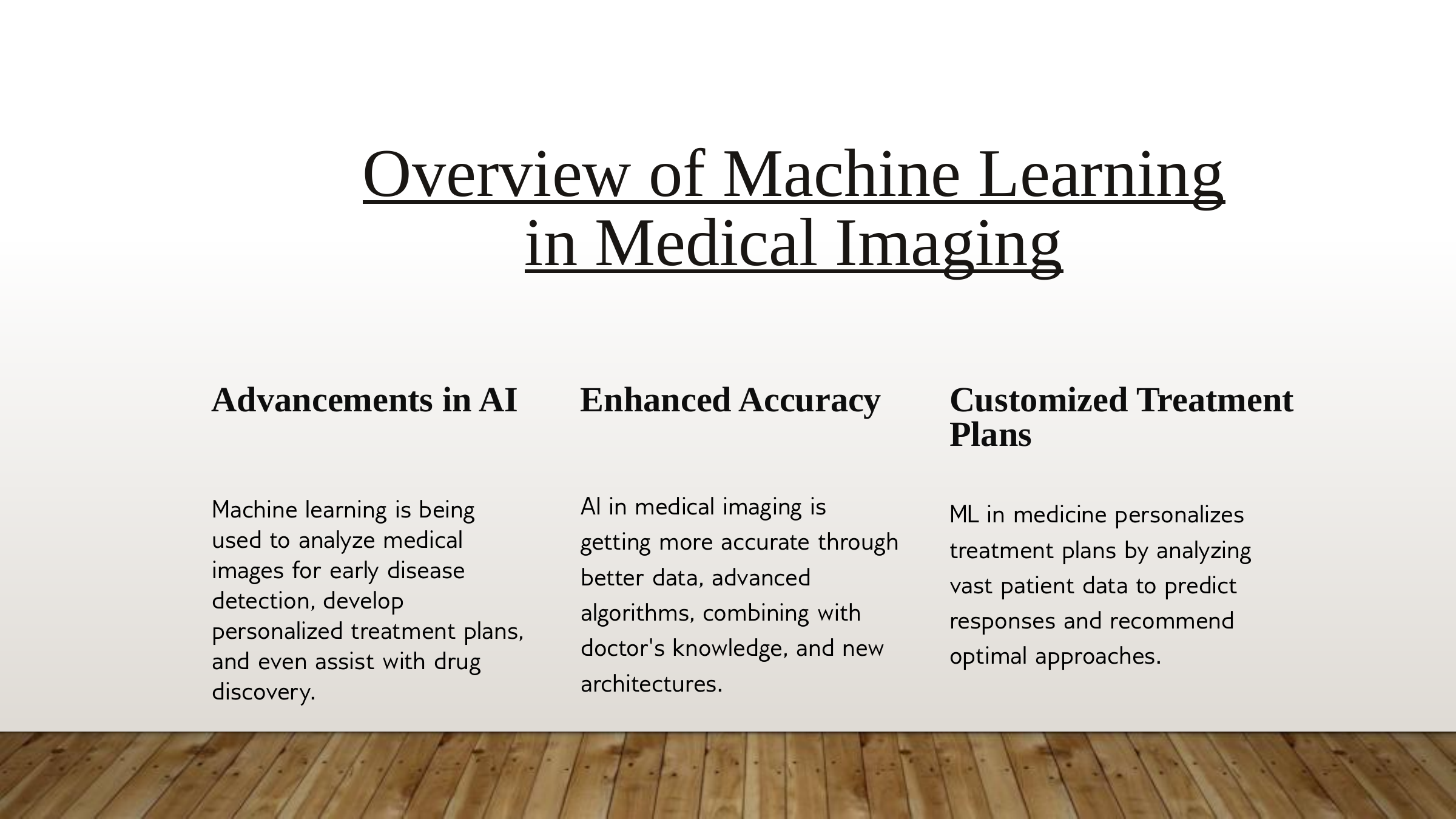

Overview of Machine Learning
in Medical Imaging
Advancements in AI
Enhanced Accuracy
Customized Treatment Plans
AI in medical imaging is getting more accurate through better data, advanced algorithms, combining with doctor's knowledge, and new architectures.
Machine learning is being used to analyze medical images for early disease detection, develop personalized treatment plans, and even assist with drug discovery.
ML in medicine personalizes treatment plans by analyzing vast patient data to predict responses and recommend optimal approaches.